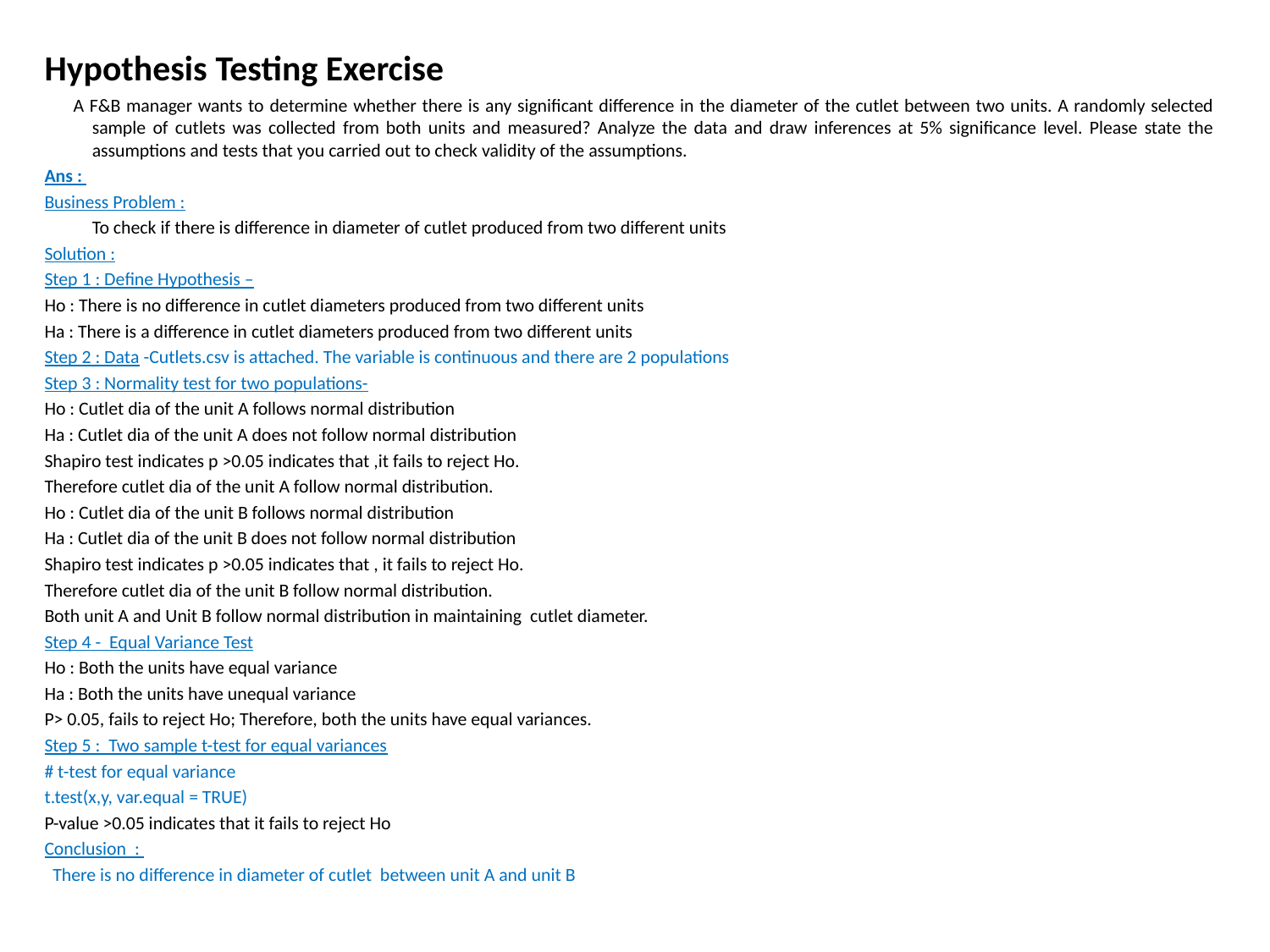

# Hypothesis Testing Exercise
     A F&B manager wants to determine whether there is any significant difference in the diameter of the cutlet between two units. A randomly selected sample of cutlets was collected from both units and measured? Analyze the data and draw inferences at 5% significance level. Please state the assumptions and tests that you carried out to check validity of the assumptions.
Ans :
Business Problem :
	To check if there is difference in diameter of cutlet produced from two different units
Solution :
Step 1 : Define Hypothesis –
Ho : There is no difference in cutlet diameters produced from two different units
Ha : There is a difference in cutlet diameters produced from two different units
Step 2 : Data -Cutlets.csv is attached. The variable is continuous and there are 2 populations
Step 3 : Normality test for two populations-
Ho : Cutlet dia of the unit A follows normal distribution
Ha : Cutlet dia of the unit A does not follow normal distribution
Shapiro test indicates p >0.05 indicates that ,it fails to reject Ho.
Therefore cutlet dia of the unit A follow normal distribution.
Ho : Cutlet dia of the unit B follows normal distribution
Ha : Cutlet dia of the unit B does not follow normal distribution
Shapiro test indicates p >0.05 indicates that , it fails to reject Ho.
Therefore cutlet dia of the unit B follow normal distribution.
Both unit A and Unit B follow normal distribution in maintaining  cutlet diameter.
Step 4 -  Equal Variance Test
Ho : Both the units have equal variance
Ha : Both the units have unequal variance
P> 0.05, fails to reject Ho; Therefore, both the units have equal variances.
Step 5 :  Two sample t-test for equal variances
# t-test for equal variance
t.test(x,y, var.equal = TRUE)
P-value >0.05 indicates that it fails to reject Ho
Conclusion  :
  There is no difference in diameter of cutlet  between unit A and unit B